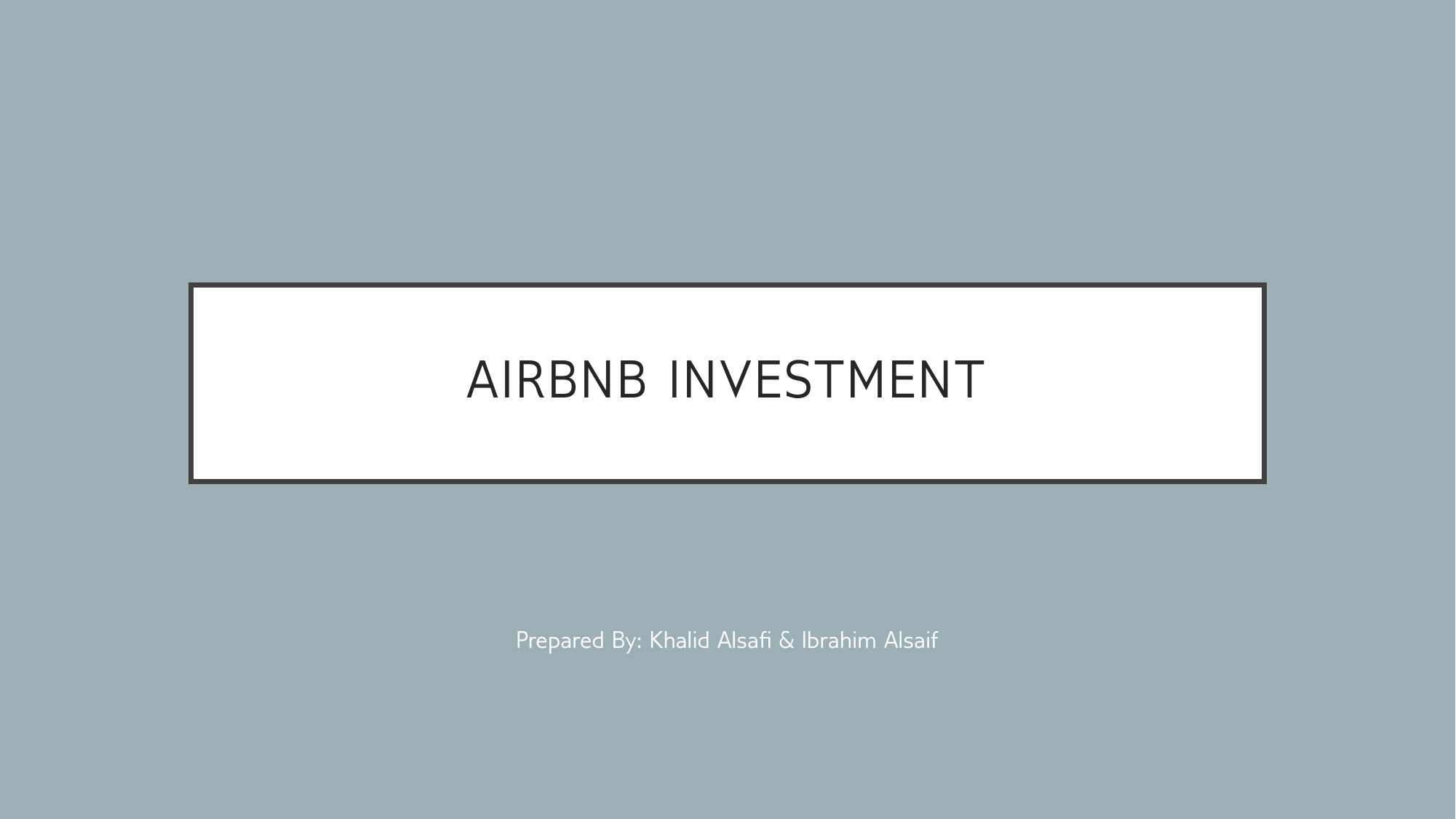

# Airbnb Investment
Prepared By: Khalid Alsafi & Ibrahim Alsaif